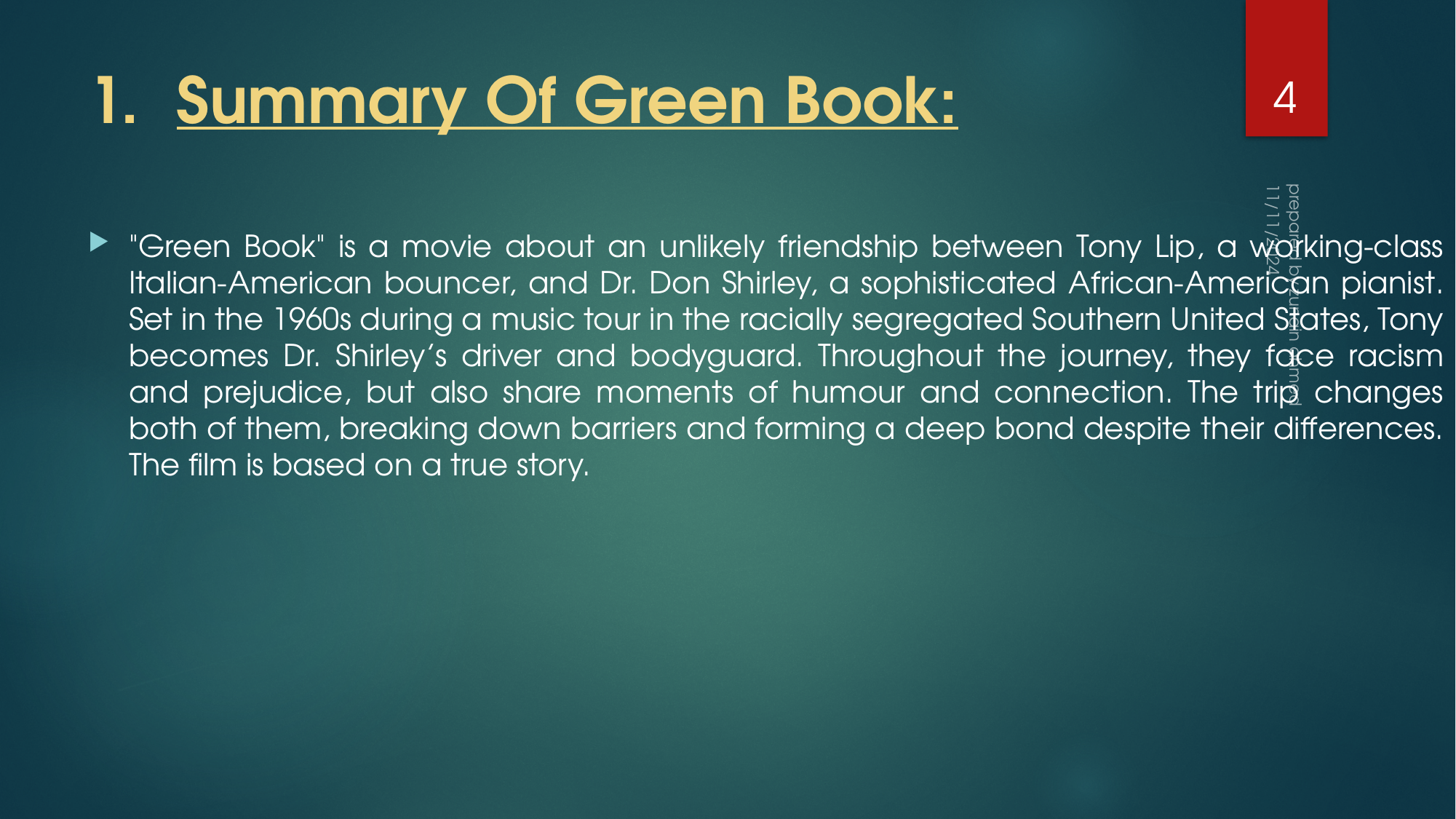

4
# Summary Of Green Book:
11/11/2024
"Green Book" is a movie about an unlikely friendship between Tony Lip, a working-class Italian-American bouncer, and Dr. Don Shirley, a sophisticated African-American pianist. Set in the 1960s during a music tour in the racially segregated Southern United States, Tony becomes Dr. Shirley’s driver and bodyguard. Throughout the journey, they face racism and prejudice, but also share moments of humour and connection. The trip changes both of them, breaking down barriers and forming a deep bond despite their differences. The film is based on a true story.
prepared by zunain ahmed